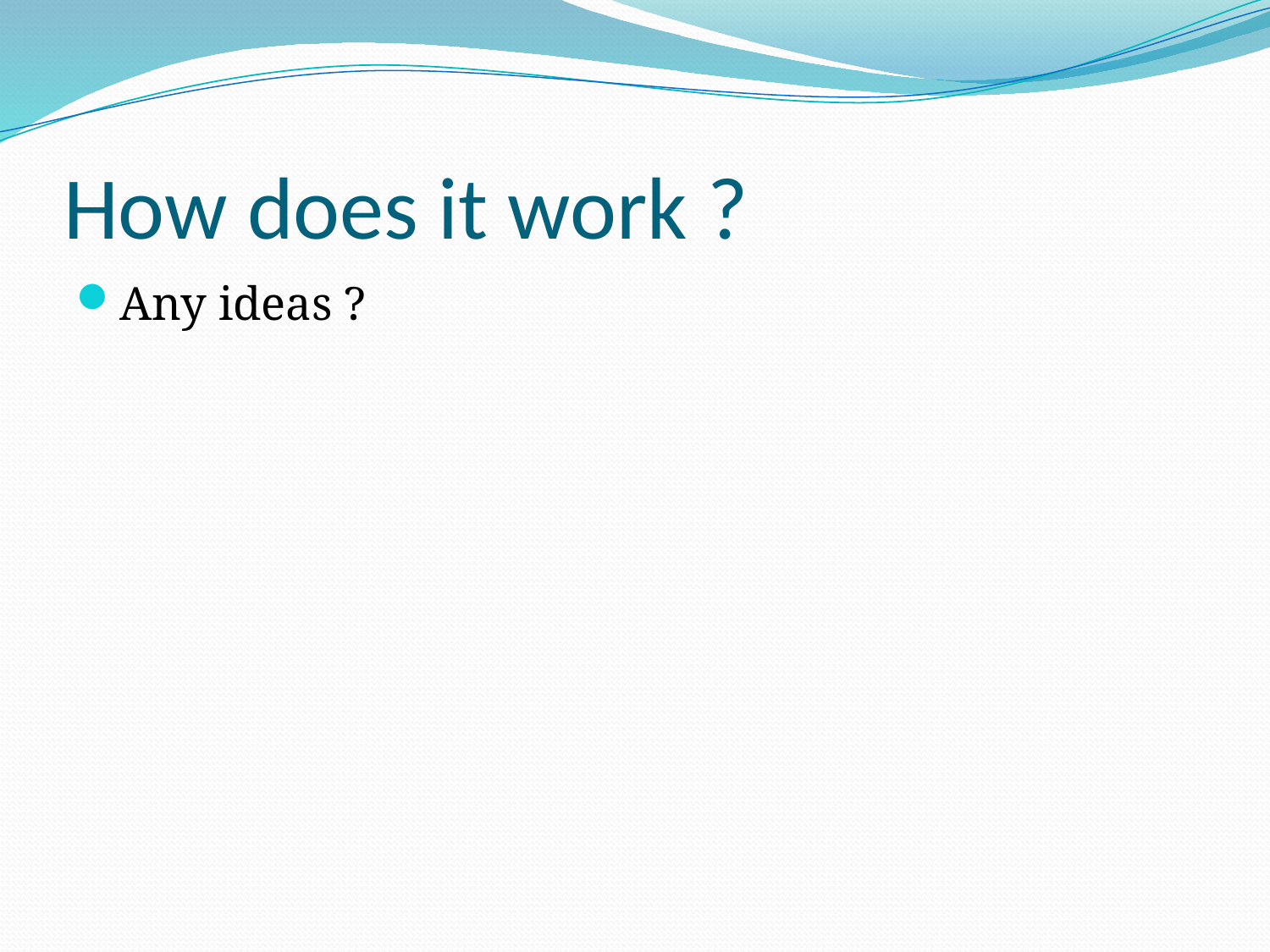

# How does it work ?
Any ideas ?